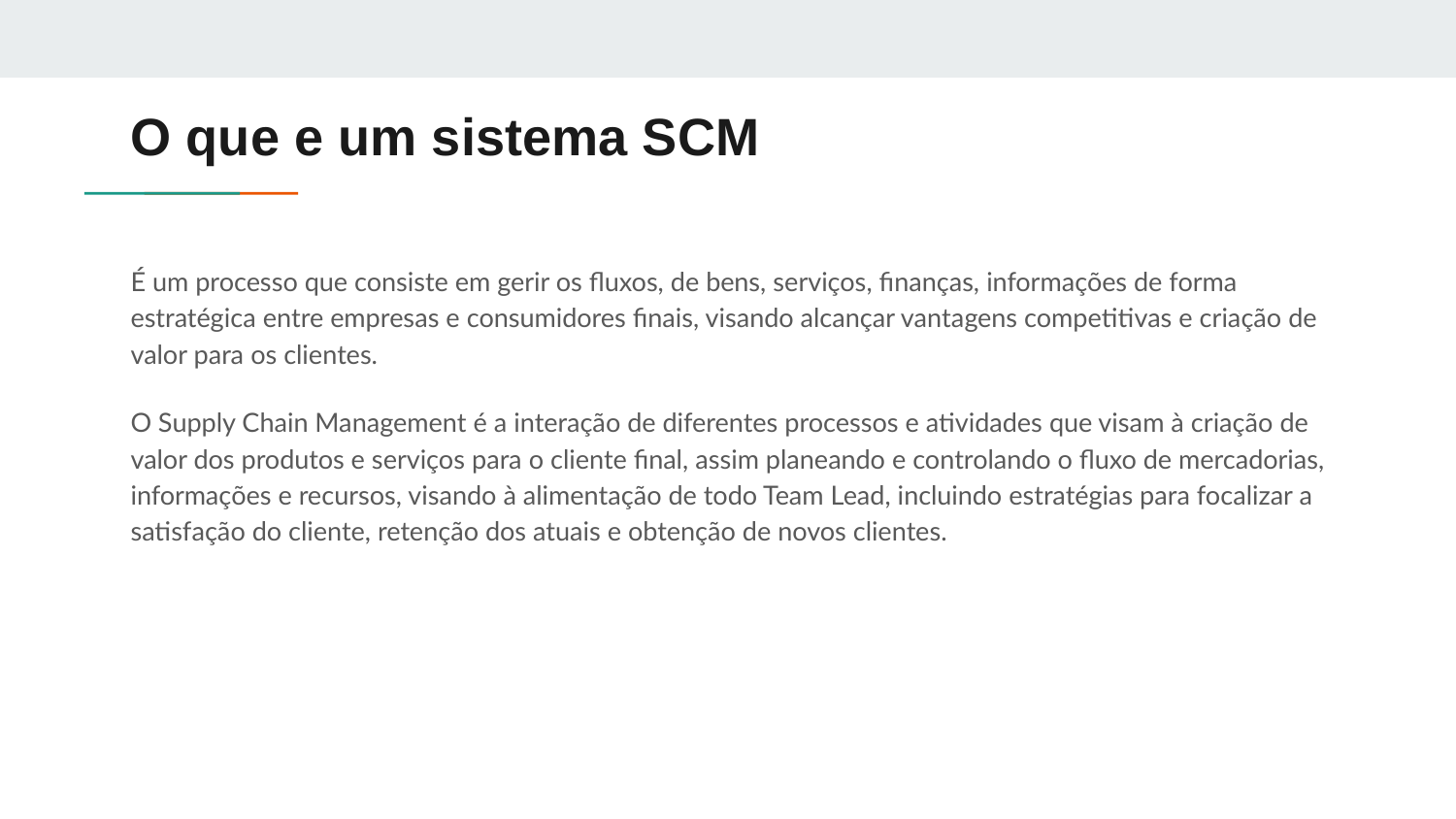

# O que e um sistema SCM
É um processo que consiste em gerir os fluxos, de bens, serviços, finanças, informações de forma estratégica entre empresas e consumidores finais, visando alcançar vantagens competitivas e criação de valor para os clientes.
O Supply Chain Management é a interação de diferentes processos e atividades que visam à criação de valor dos produtos e serviços para o cliente final, assim planeando e controlando o fluxo de mercadorias, informações e recursos, visando à alimentação de todo Team Lead, incluindo estratégias para focalizar a satisfação do cliente, retenção dos atuais e obtenção de novos clientes.